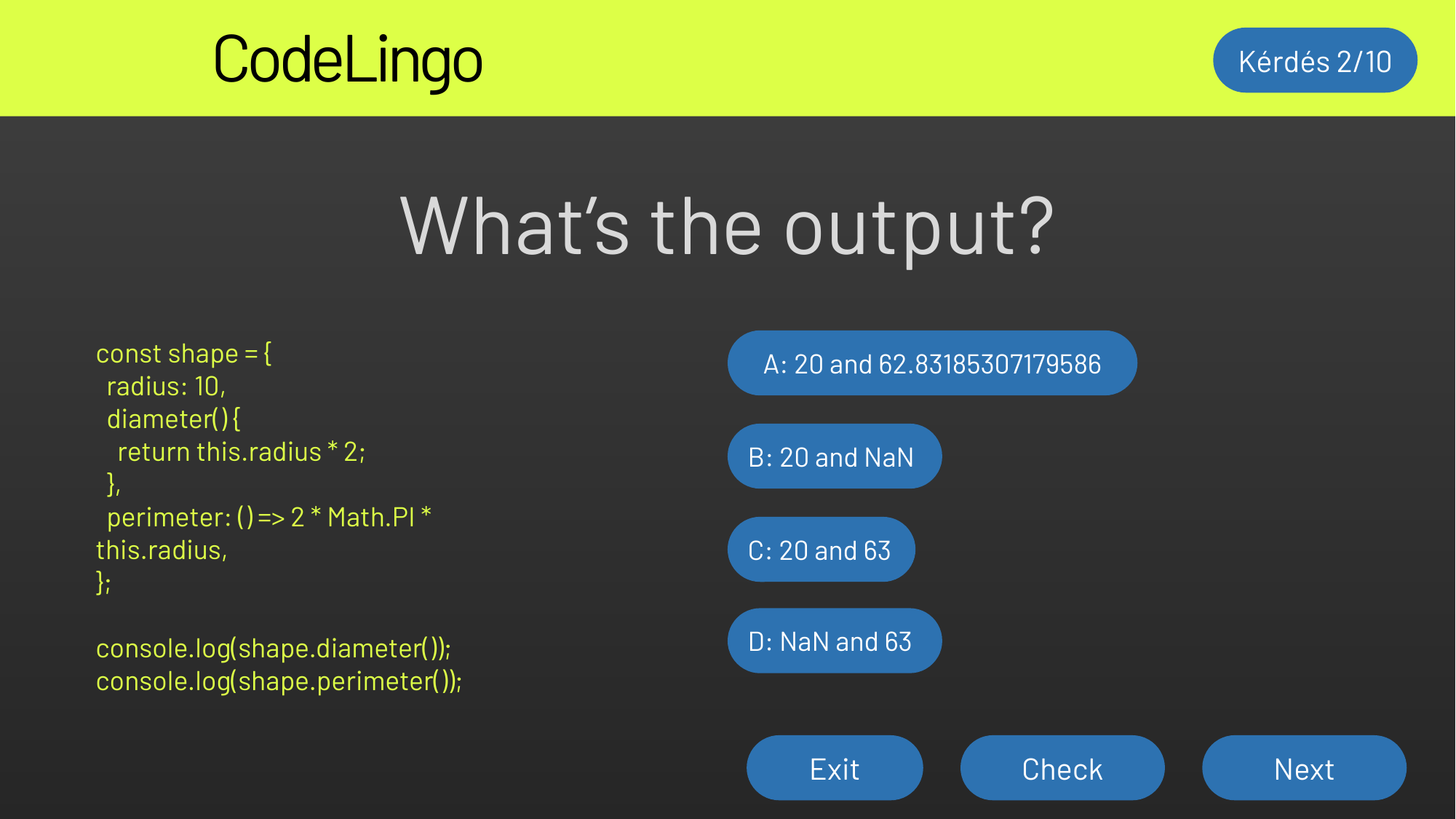

# CodeLingo
Kérdés 2/10
What’s the output?
const shape = {
  radius: 10,
  diameter() {
    return this.radius * 2;
  },
  perimeter: () => 2 * Math.PI * this.radius,
};

console.log(shape.diameter());
console.log(shape.perimeter());
A: 20 and 62.83185307179586
B: 20 and NaN
C: 20 and 63
D: NaN and 63
Exit
Check
Next